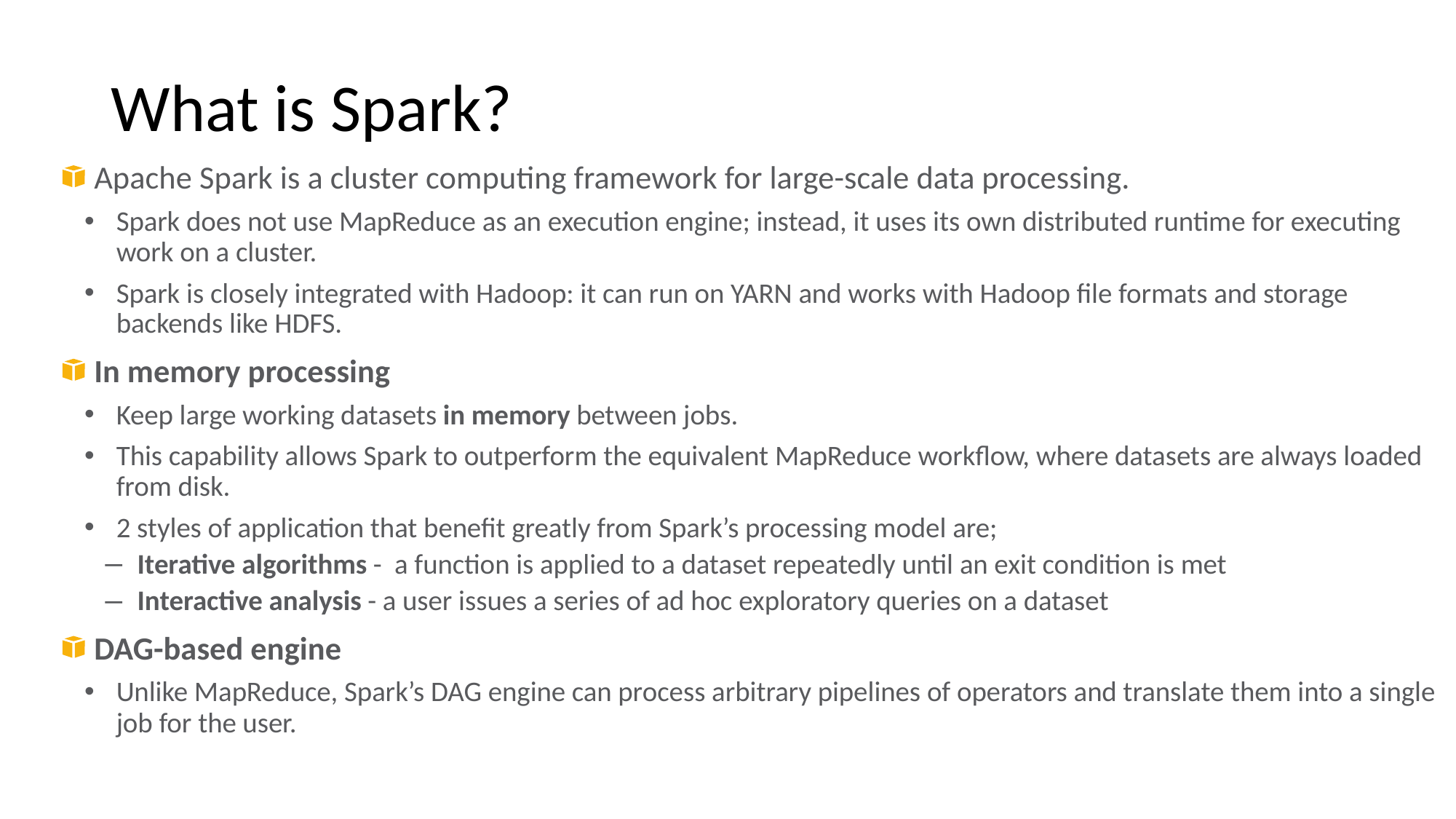

# What is Spark?
Apache Spark is a cluster computing framework for large-scale data processing.
Spark does not use MapReduce as an execution engine; instead, it uses its own distributed runtime for executing work on a cluster.
Spark is closely integrated with Hadoop: it can run on YARN and works with Hadoop file formats and storage backends like HDFS.
In memory processing
Keep large working datasets in memory between jobs.
This capability allows Spark to outperform the equivalent MapReduce workflow, where datasets are always loaded from disk.
2 styles of application that benefit greatly from Spark’s processing model are;
Iterative algorithms -  a function is applied to a dataset repeatedly until an exit condition is met
Interactive analysis - a user issues a series of ad hoc exploratory queries on a dataset
DAG-based engine
Unlike MapReduce, Spark’s DAG engine can process arbitrary pipelines of operators and translate them into a single job for the user.